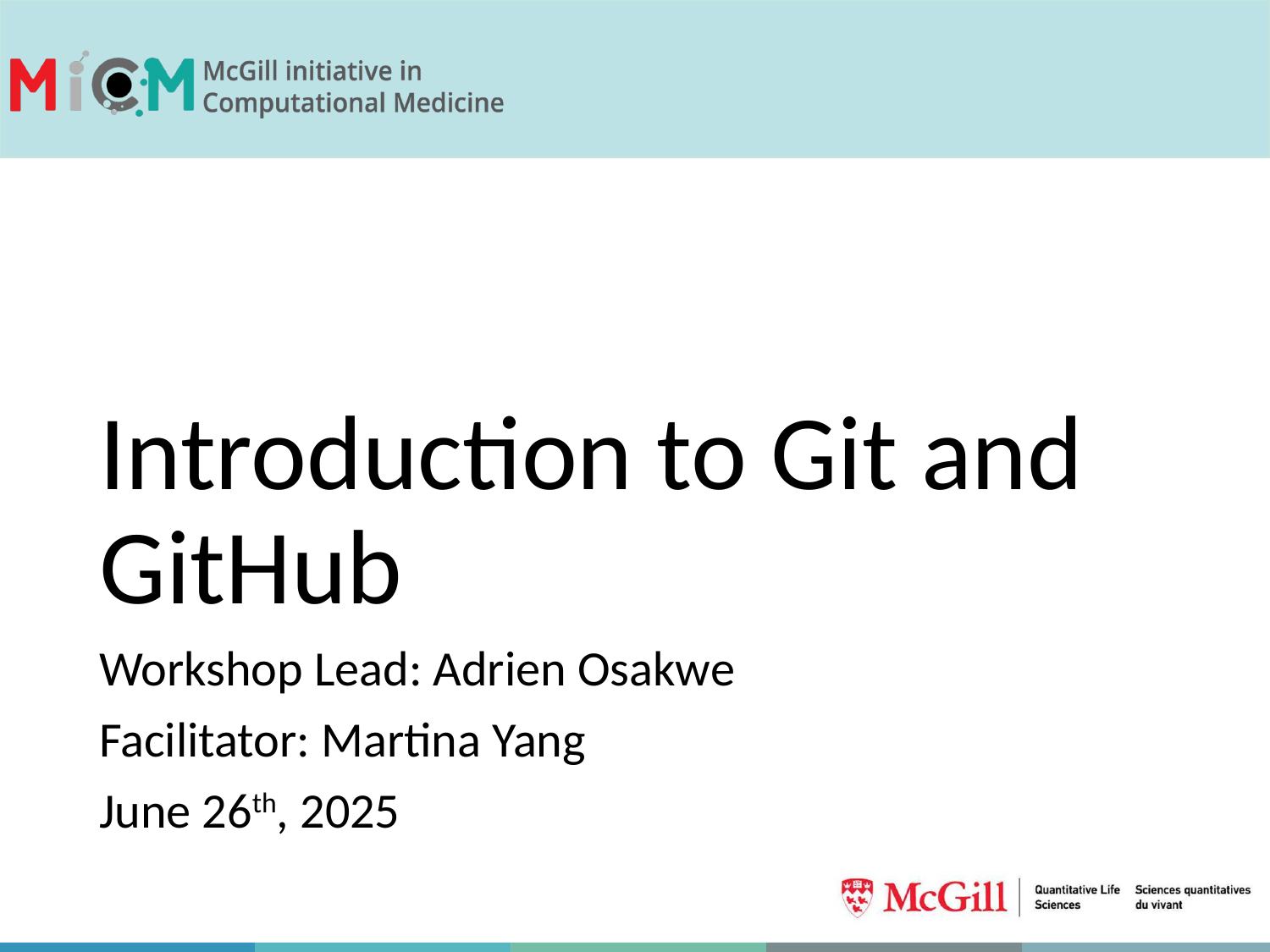

# Introduction to Git and GitHub
Workshop Lead: Adrien Osakwe
Facilitator: Martina Yang
June 26th, 2025